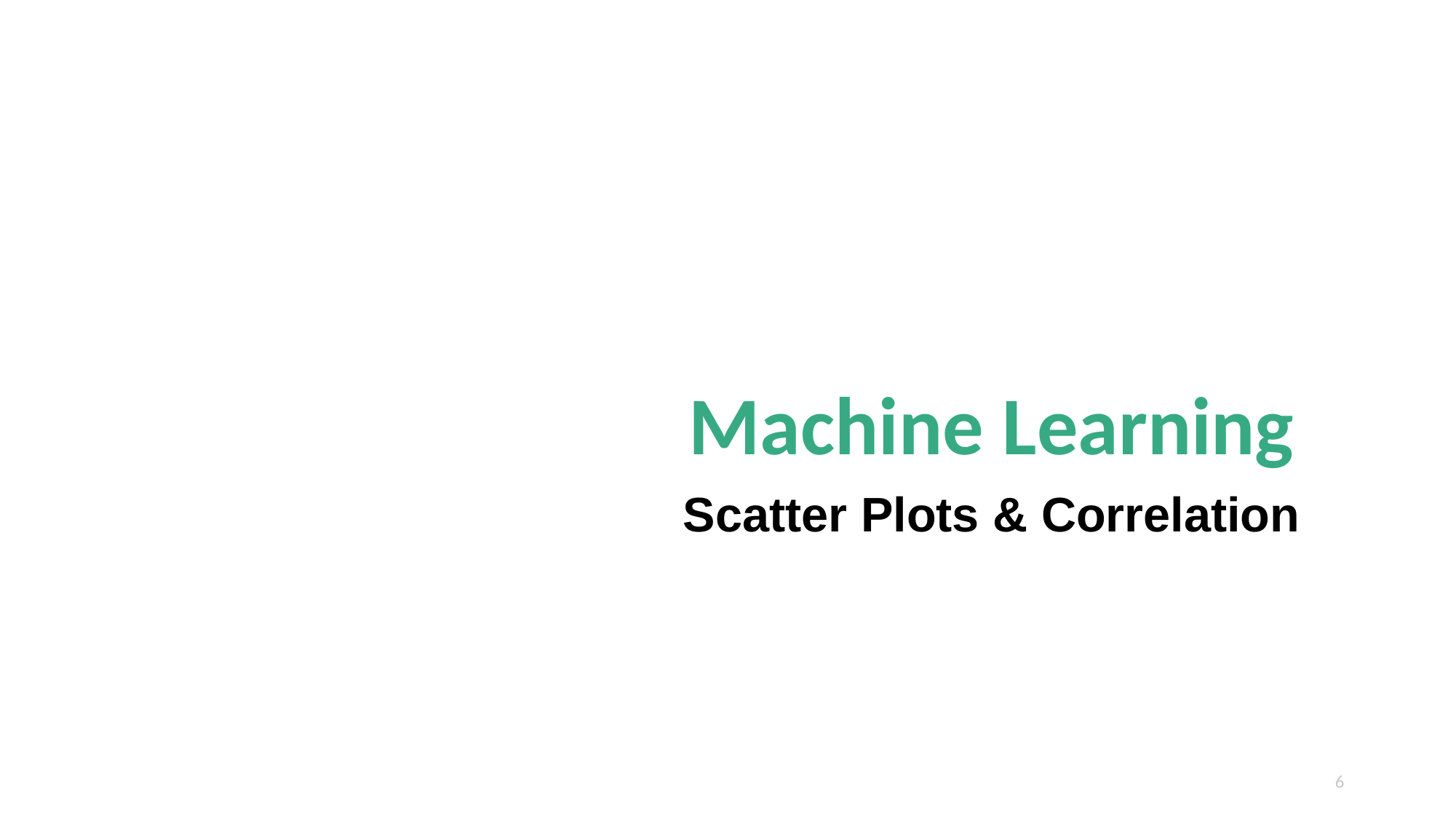

Machine Learning
Scatter Plots & Correlation
6